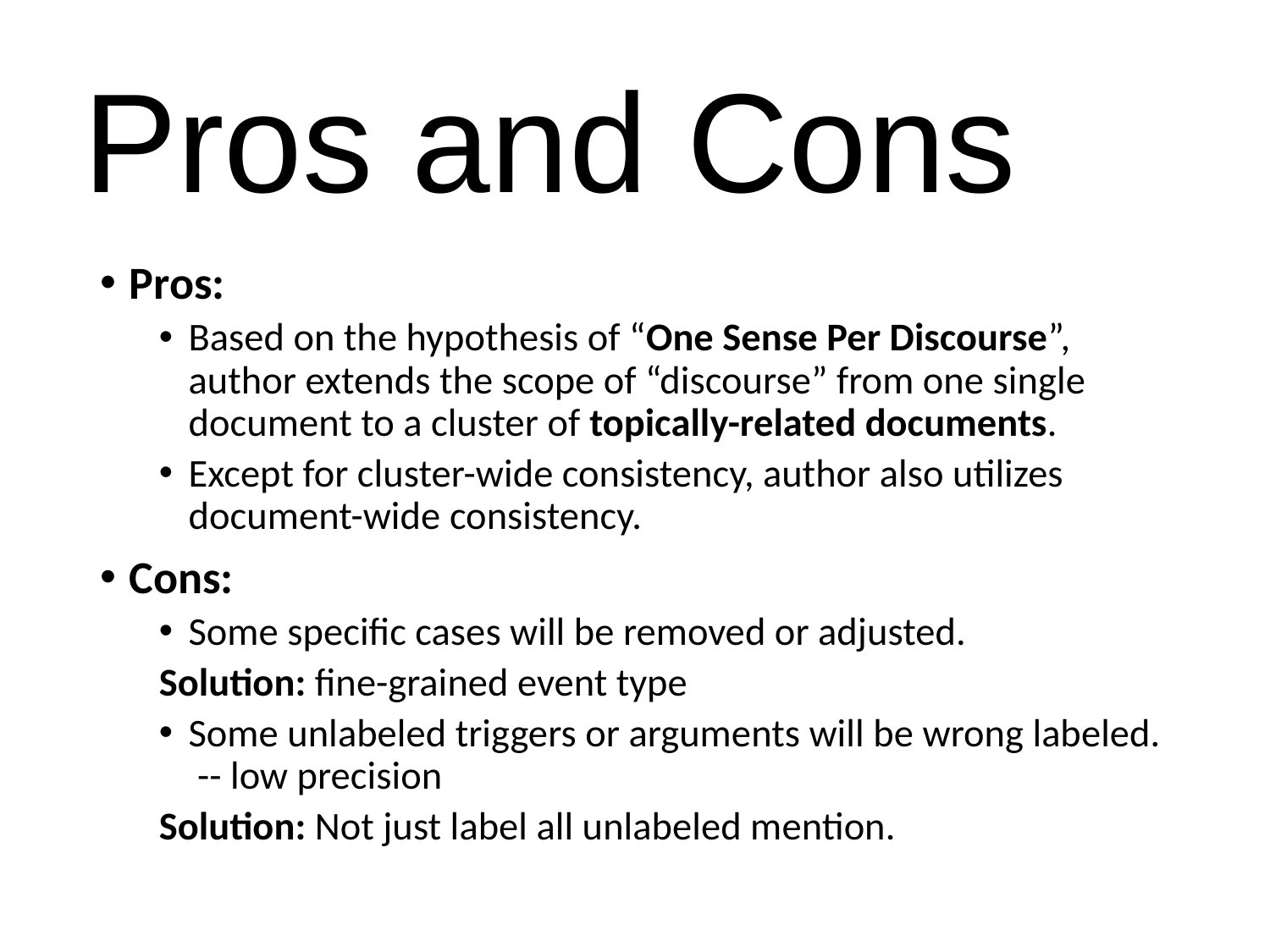

# Pros and Cons
Pros:
Based on the hypothesis of “One Sense Per Discourse”, author extends the scope of “discourse” from one single document to a cluster of topically-related documents.
Except for cluster-wide consistency, author also utilizes document-wide consistency.
Cons:
Some specific cases will be removed or adjusted.
Solution: fine-grained event type
Some unlabeled triggers or arguments will be wrong labeled.  -- low precision
Solution: Not just label all unlabeled mention.